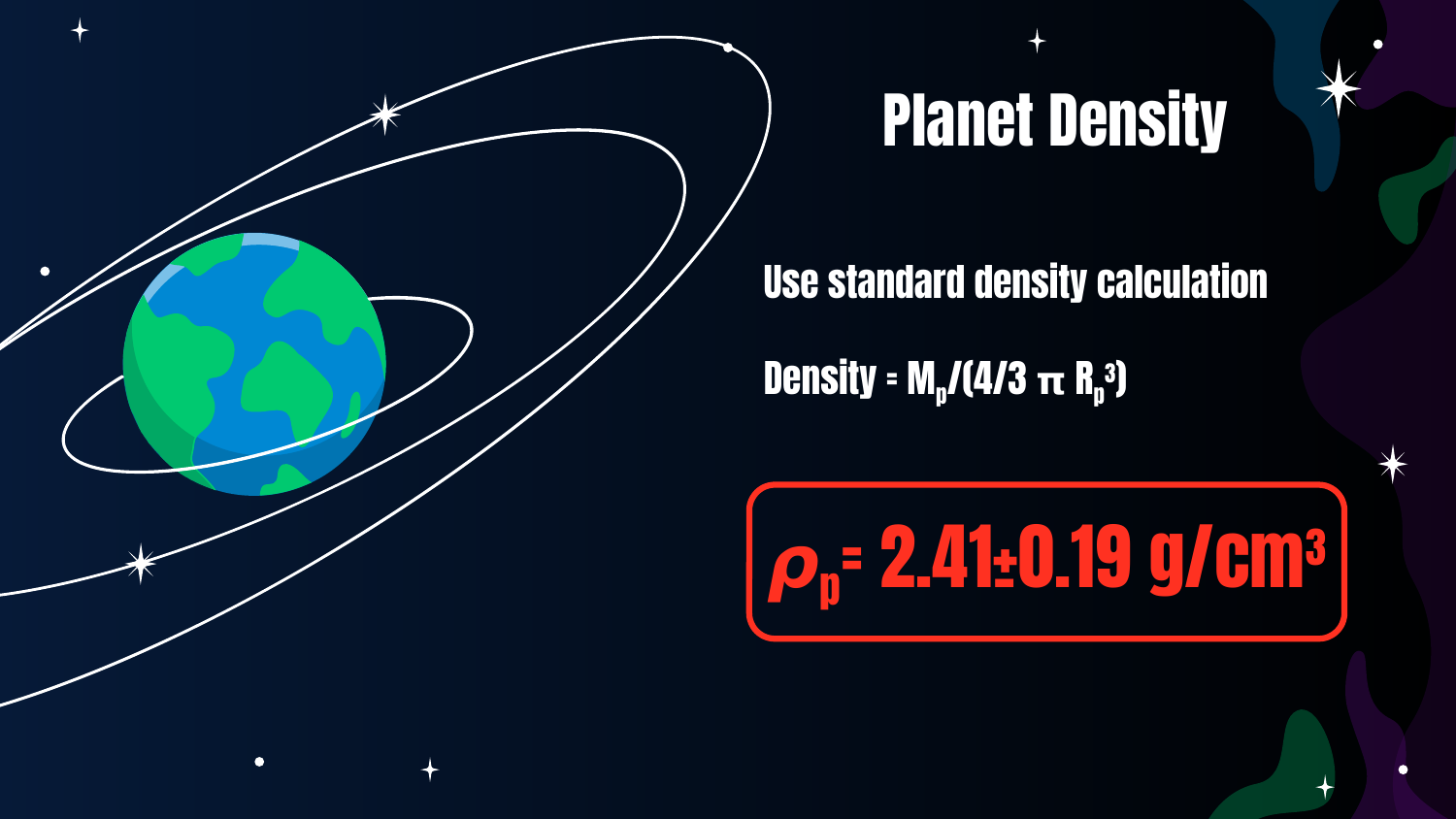

# Planet Density
Use standard density calculation
Density = Mp/(4/3 𝝿 Rp3)

𝞺p= 2.41±0.19 g/cm3